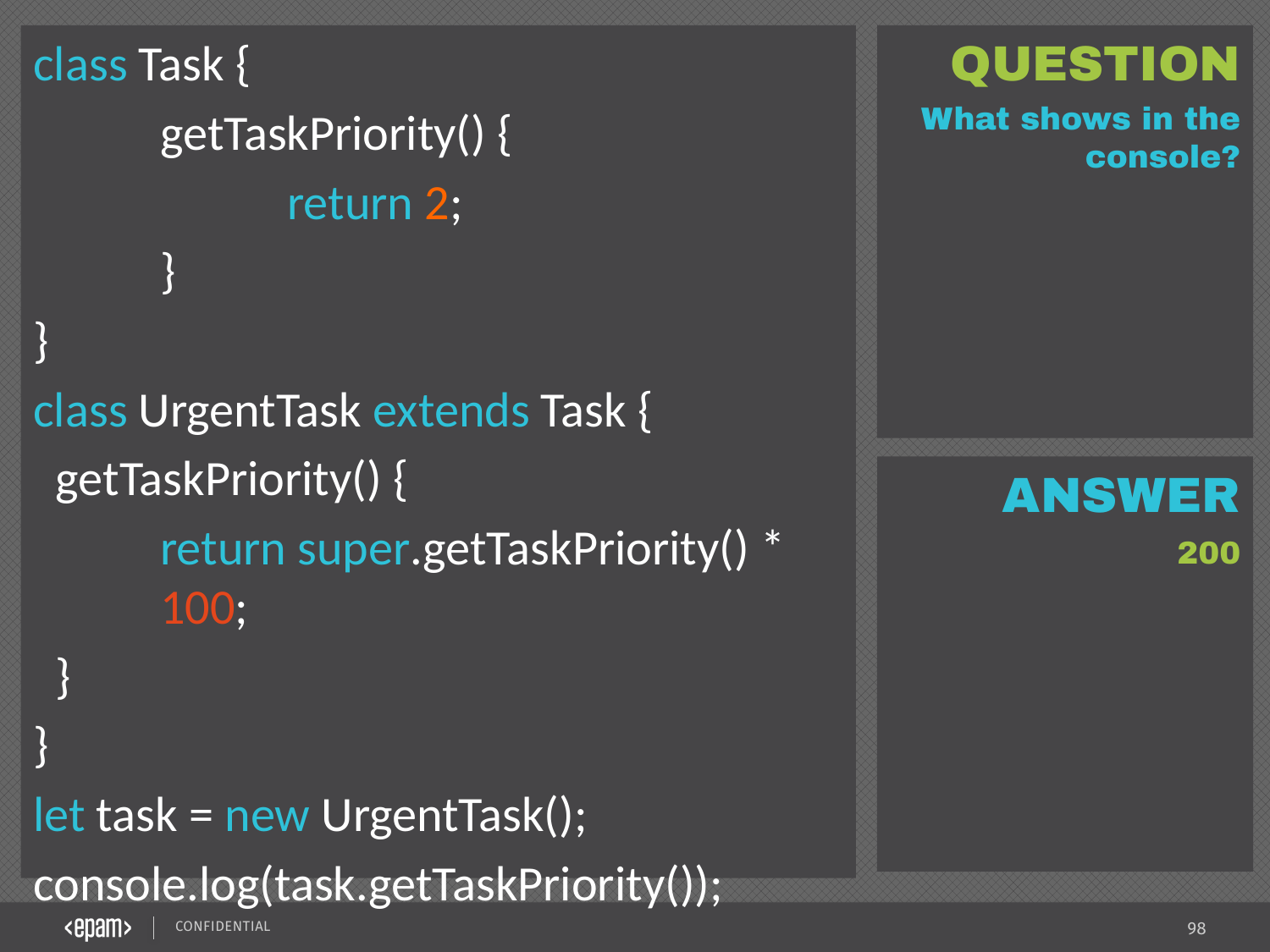

class Task {
	getTaskPriority() {
		return 2;
	}
}
class UrgentTask extends Task {
  getTaskPriority() {
	return super.getTaskPriority() * 	100;
  }
}
let task = new UrgentTask();
console.log(task.getTaskPriority());
What shows in the console?

200